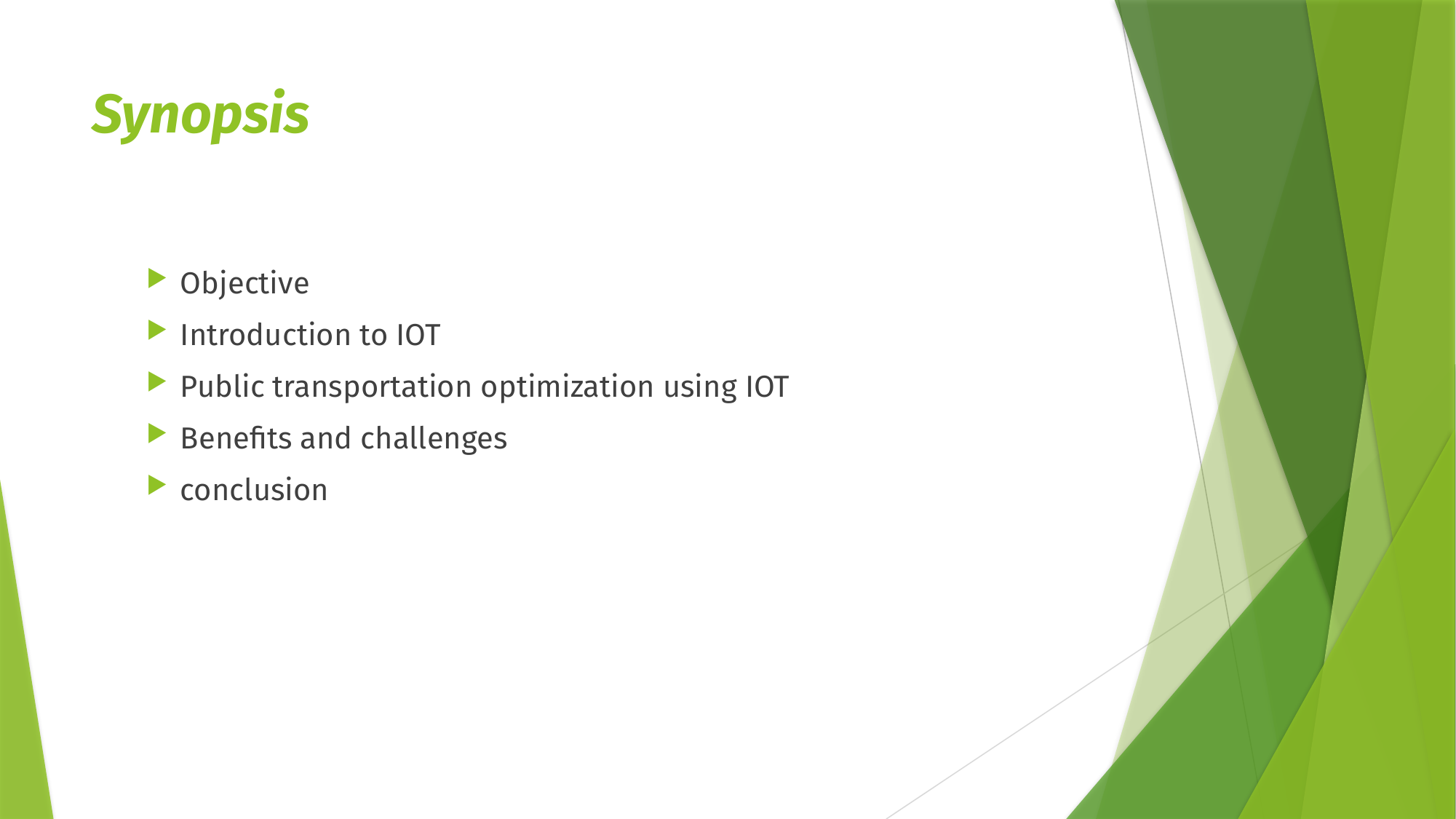

# Synopsis
Objective
Introduction to IOT
Public transportation optimization using IOT
Benefits and challenges
conclusion